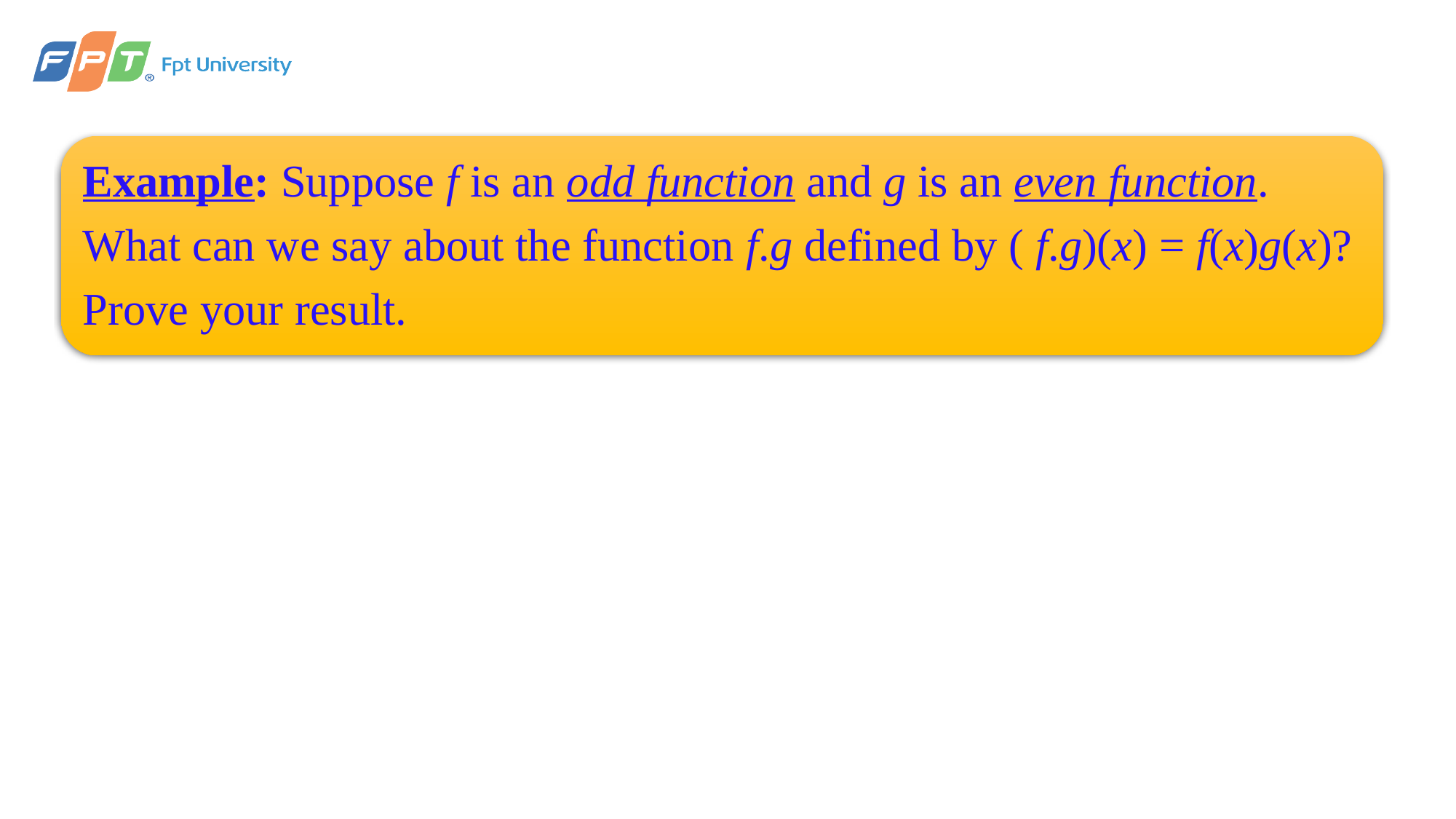

Example: Suppose f is an odd function and g is an even function.
What can we say about the function f.g defined by ( f.g)(x) = f(x)g(x)?
Prove your result.